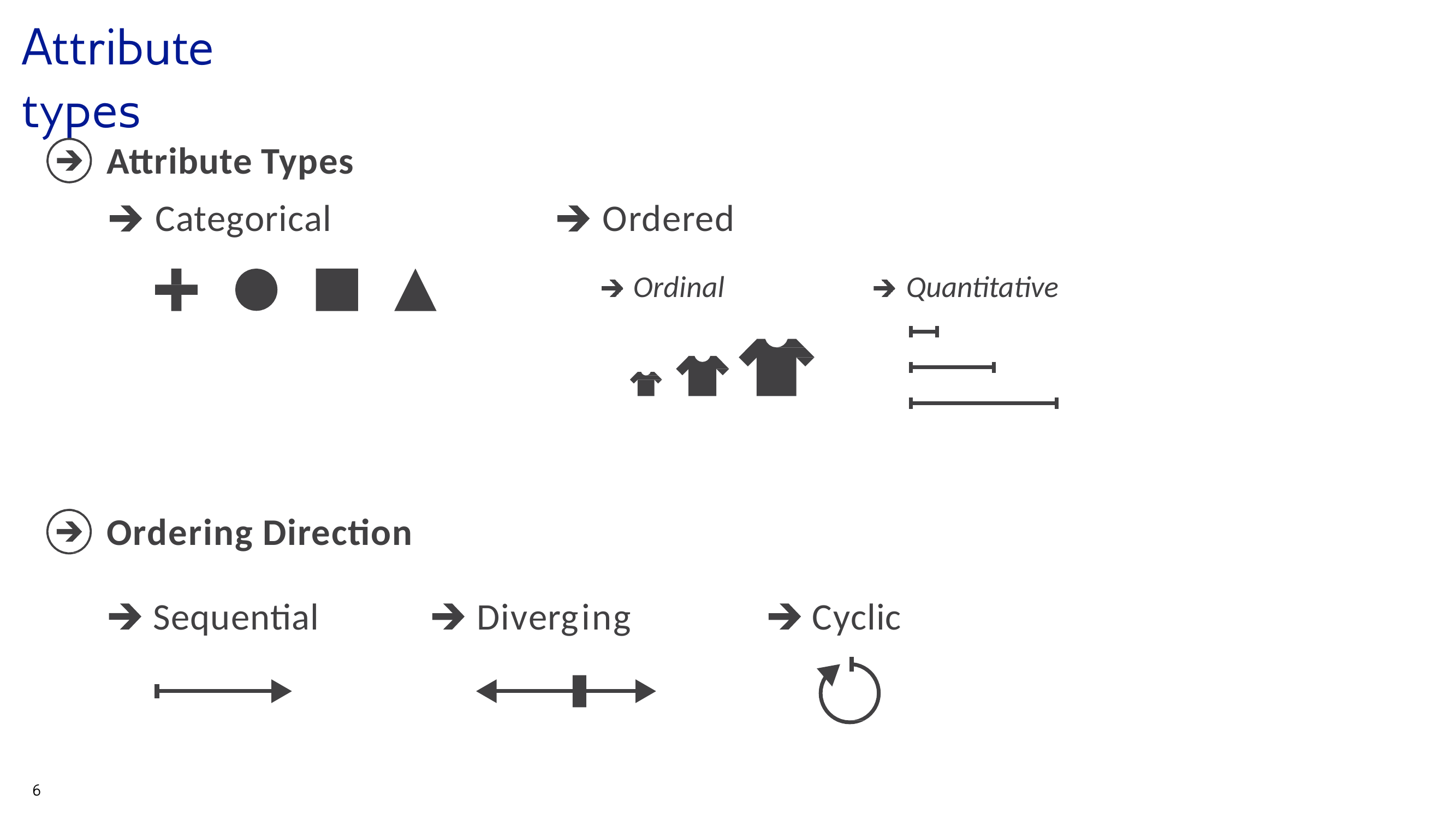

# Attribute types
Attribute Types
Categorical

Ordered
Ordinal

Quantitative

Ordering Direction

Sequential
Diverging
Cyclic

6